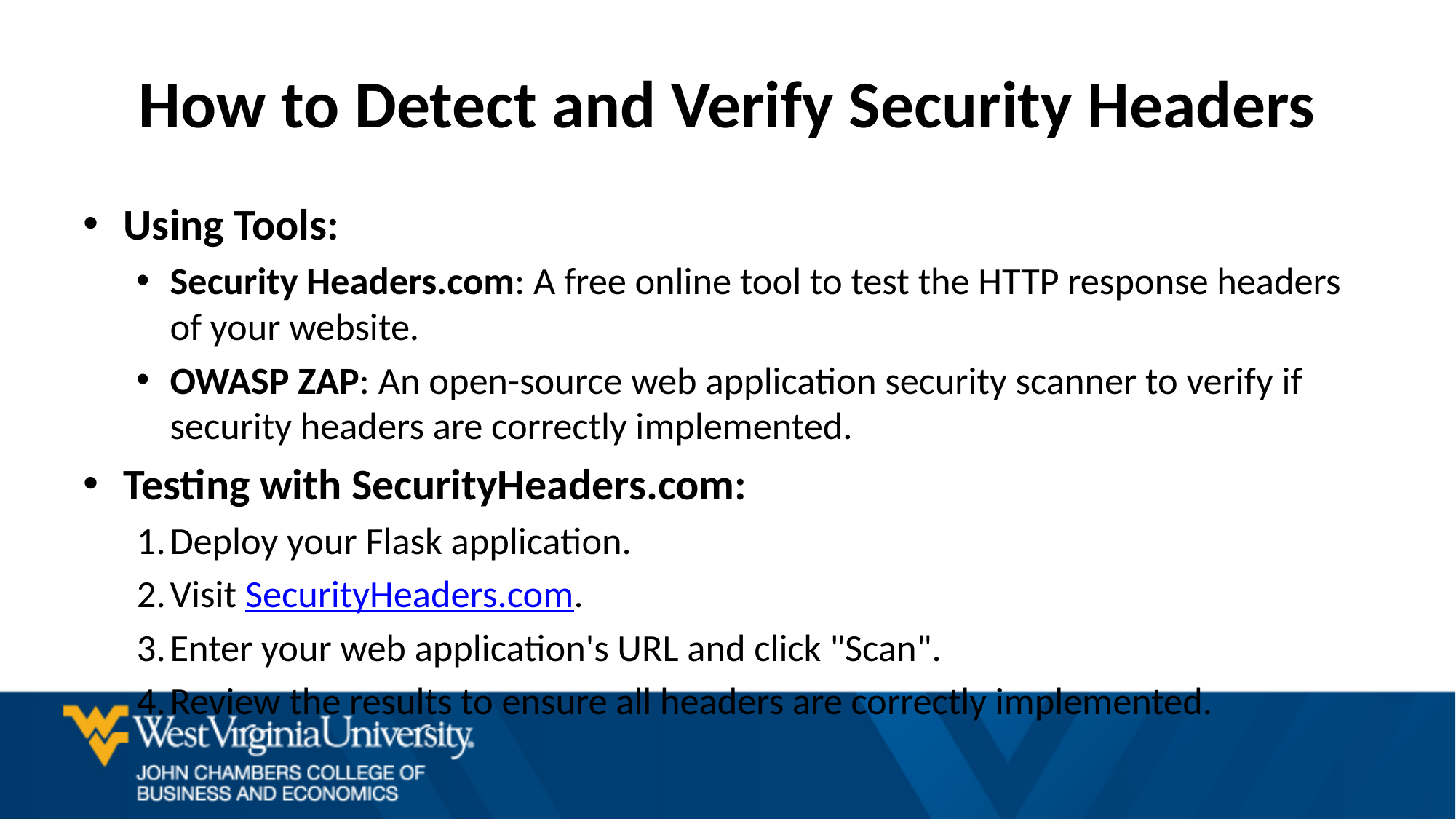

# How to Detect and Verify Security Headers
Using Tools:
Security Headers.com: A free online tool to test the HTTP response headers of your website.
OWASP ZAP: An open-source web application security scanner to verify if security headers are correctly implemented.
Testing with SecurityHeaders.com:
Deploy your Flask application.
Visit SecurityHeaders.com.
Enter your web application's URL and click "Scan".
Review the results to ensure all headers are correctly implemented.